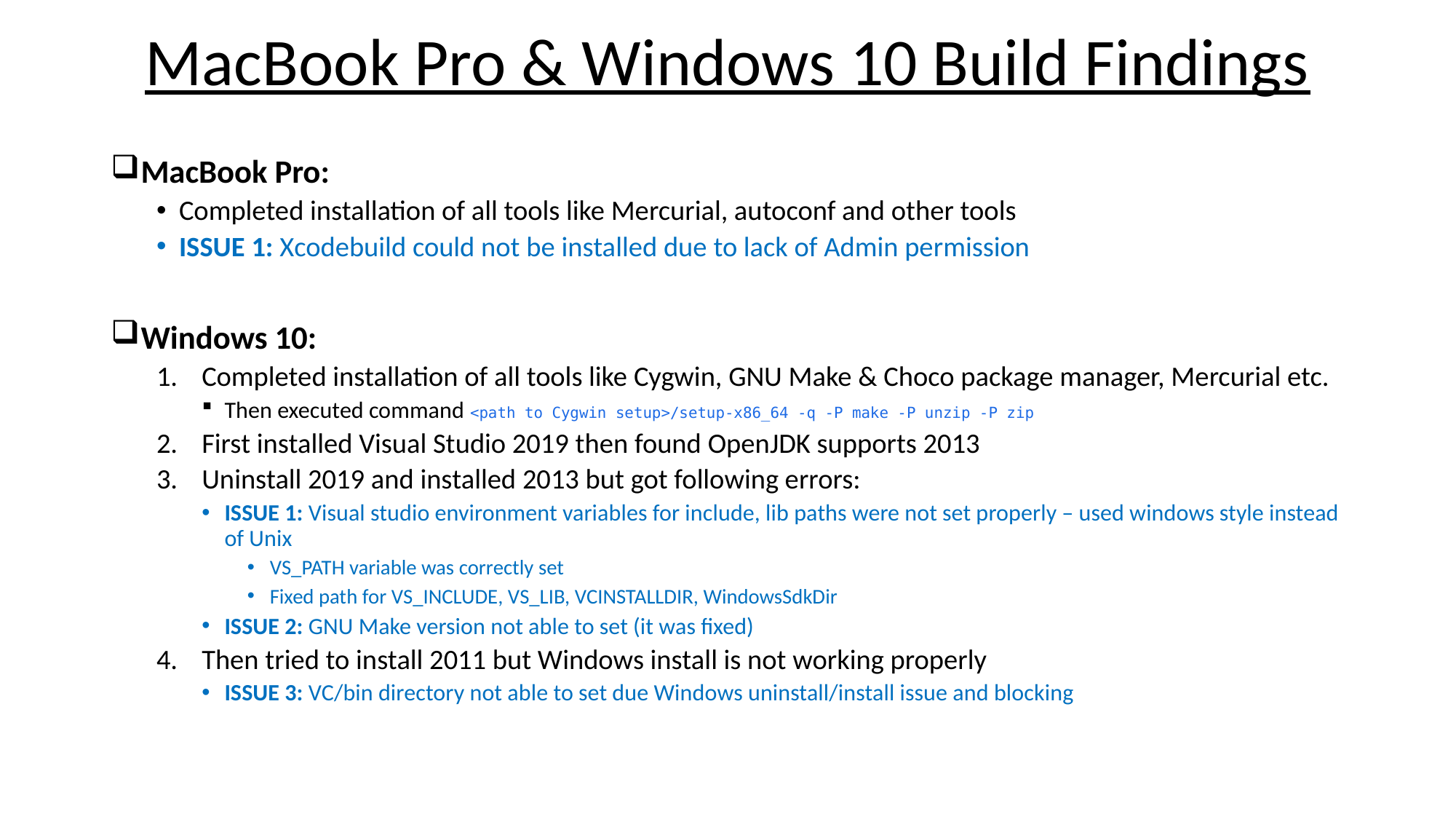

# MacBook Pro & Windows 10 Build Findings
 MacBook Pro:
Completed installation of all tools like Mercurial, autoconf and other tools
ISSUE 1: Xcodebuild could not be installed due to lack of Admin permission

 Windows 10:
Completed installation of all tools like Cygwin, GNU Make & Choco package manager, Mercurial etc.
Then executed command <path to Cygwin setup>/setup-x86_64 -q -P make -P unzip -P zip
First installed Visual Studio 2019 then found OpenJDK supports 2013
Uninstall 2019 and installed 2013 but got following errors:
ISSUE 1: Visual studio environment variables for include, lib paths were not set properly – used windows style instead of Unix
VS_PATH variable was correctly set
Fixed path for VS_INCLUDE, VS_LIB, VCINSTALLDIR, WindowsSdkDir
ISSUE 2: GNU Make version not able to set (it was fixed)
Then tried to install 2011 but Windows install is not working properly
ISSUE 3: VC/bin directory not able to set due Windows uninstall/install issue and blocking